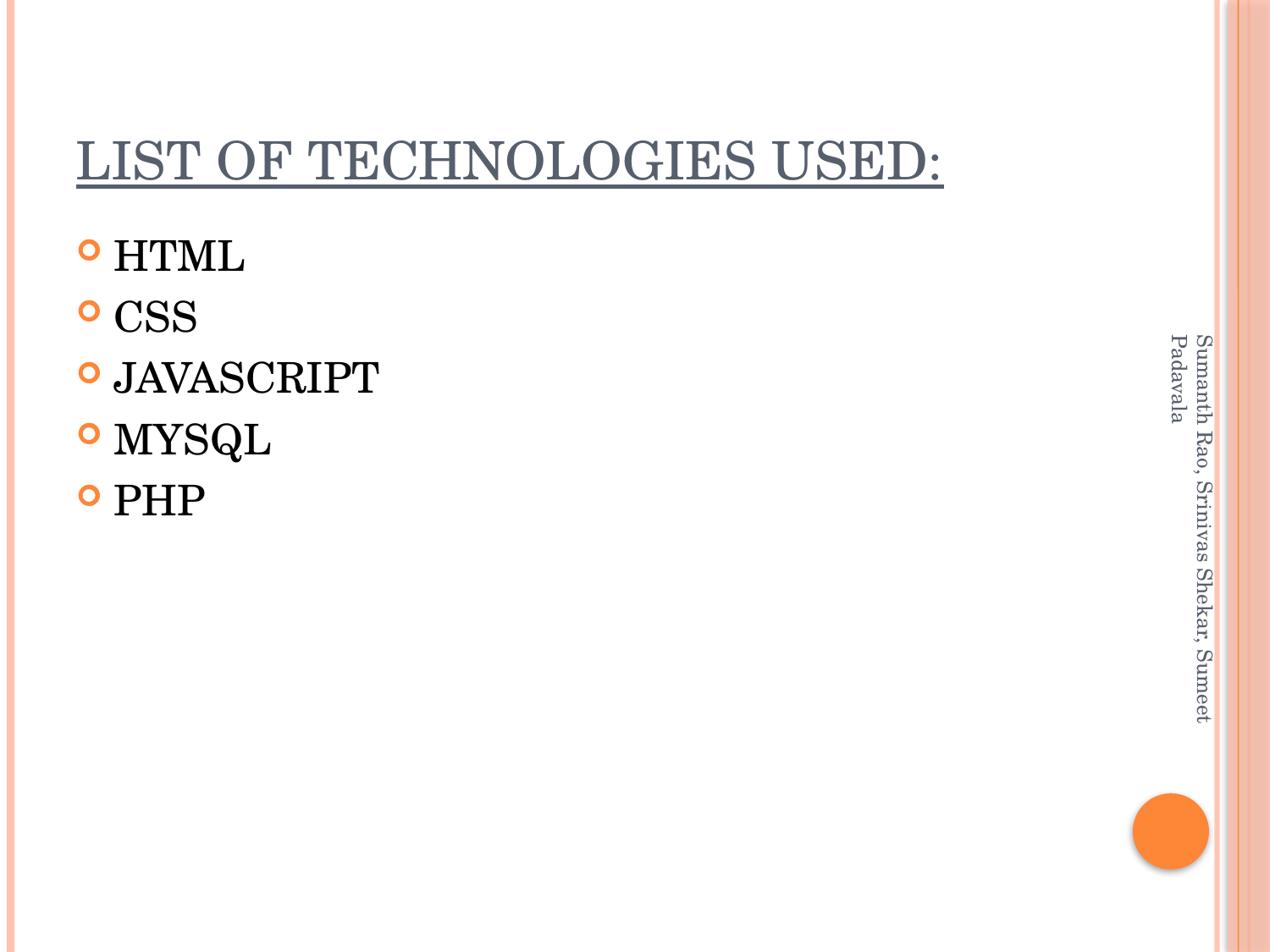

# LIST OF TECHNOLOGIES USED:
HTML
CSS
JAVASCRIPT
MYSQL
PHP
Sumanth Rao, Srinivas Shekar, Sumeet Padavala